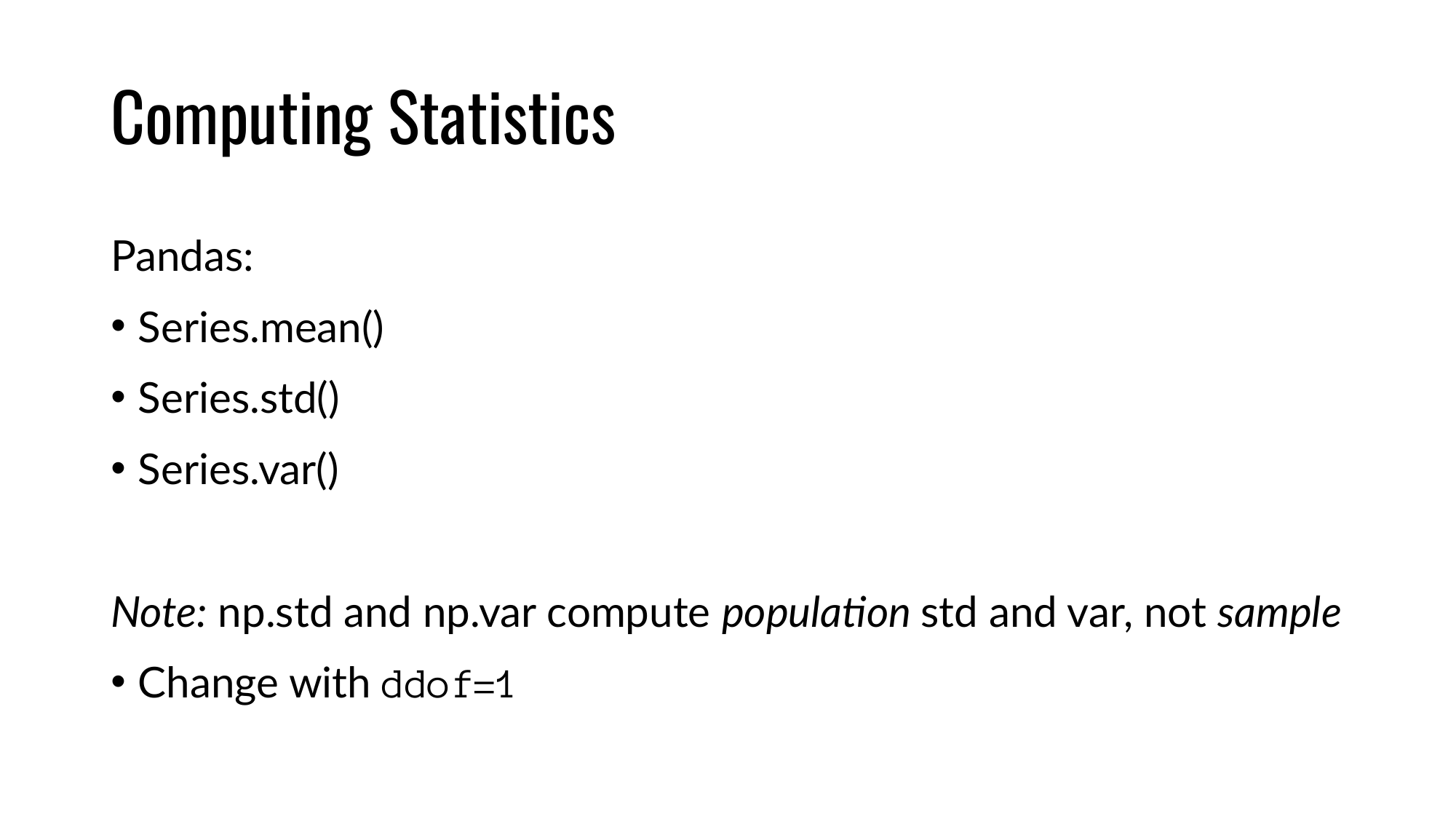

# Computing Statistics
Pandas:
Series.mean()
Series.std()
Series.var()

Note: np.std and np.var compute population std and var, not sample
Change with ddof=1